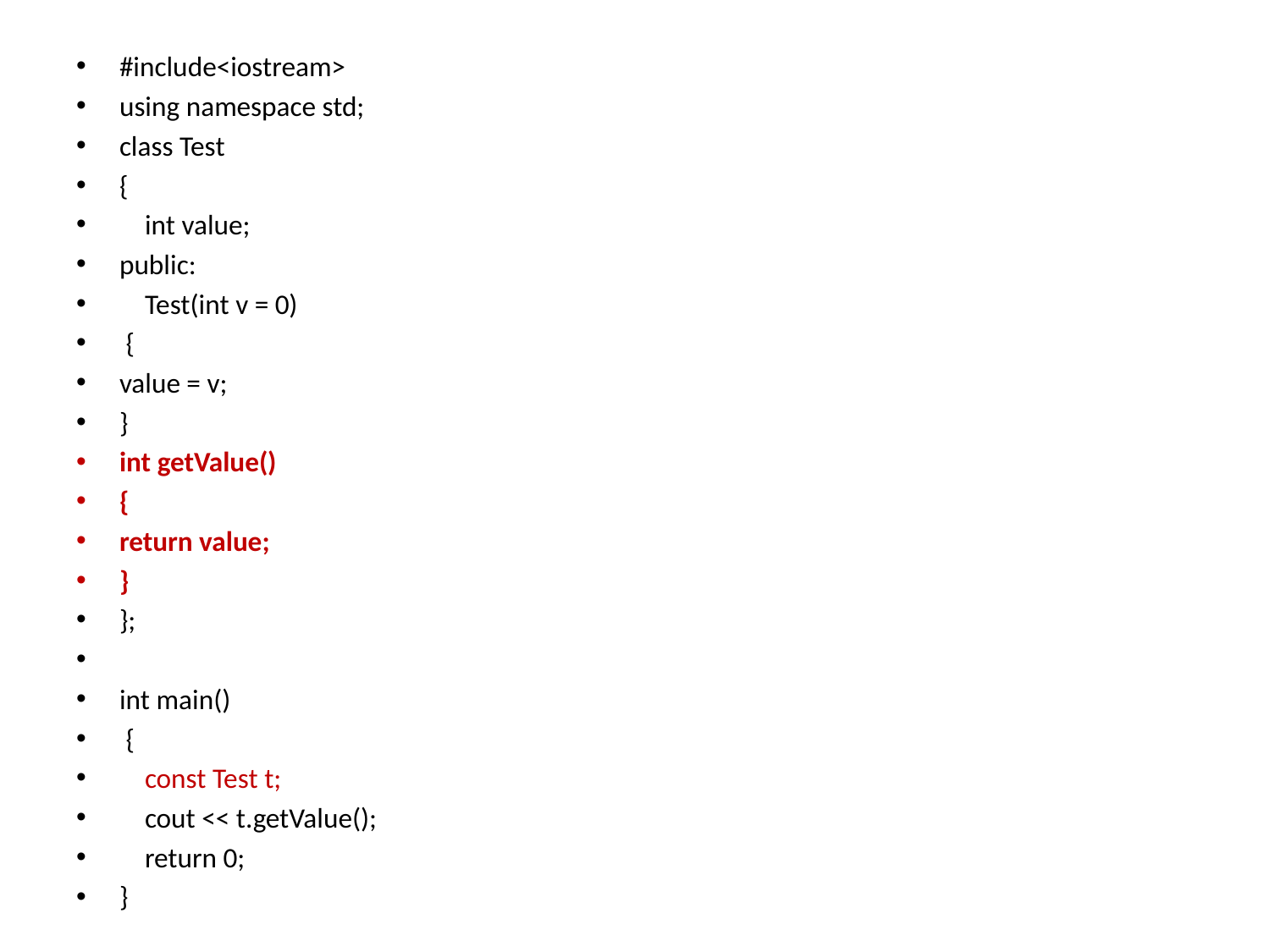

#include<iostream>
using namespace std;
class Test
{
    int value;
public:
    Test(int v = 0)
 {
value = v;
}
int getValue()
{
return value;
}
};

int main()
 {
    const Test t;
    cout << t.getValue();
    return 0;
}